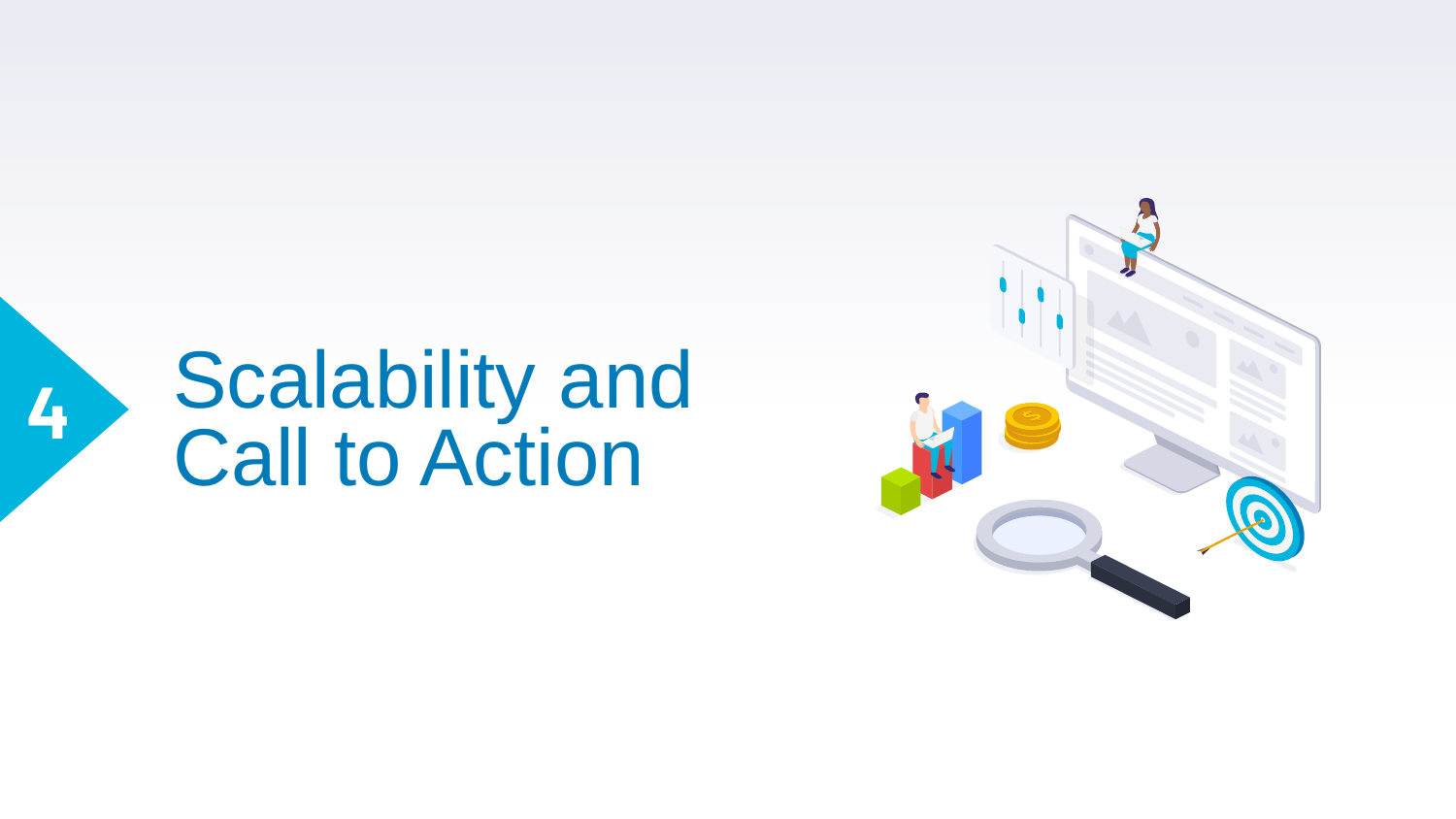

# Scalability and
Call to Action
4